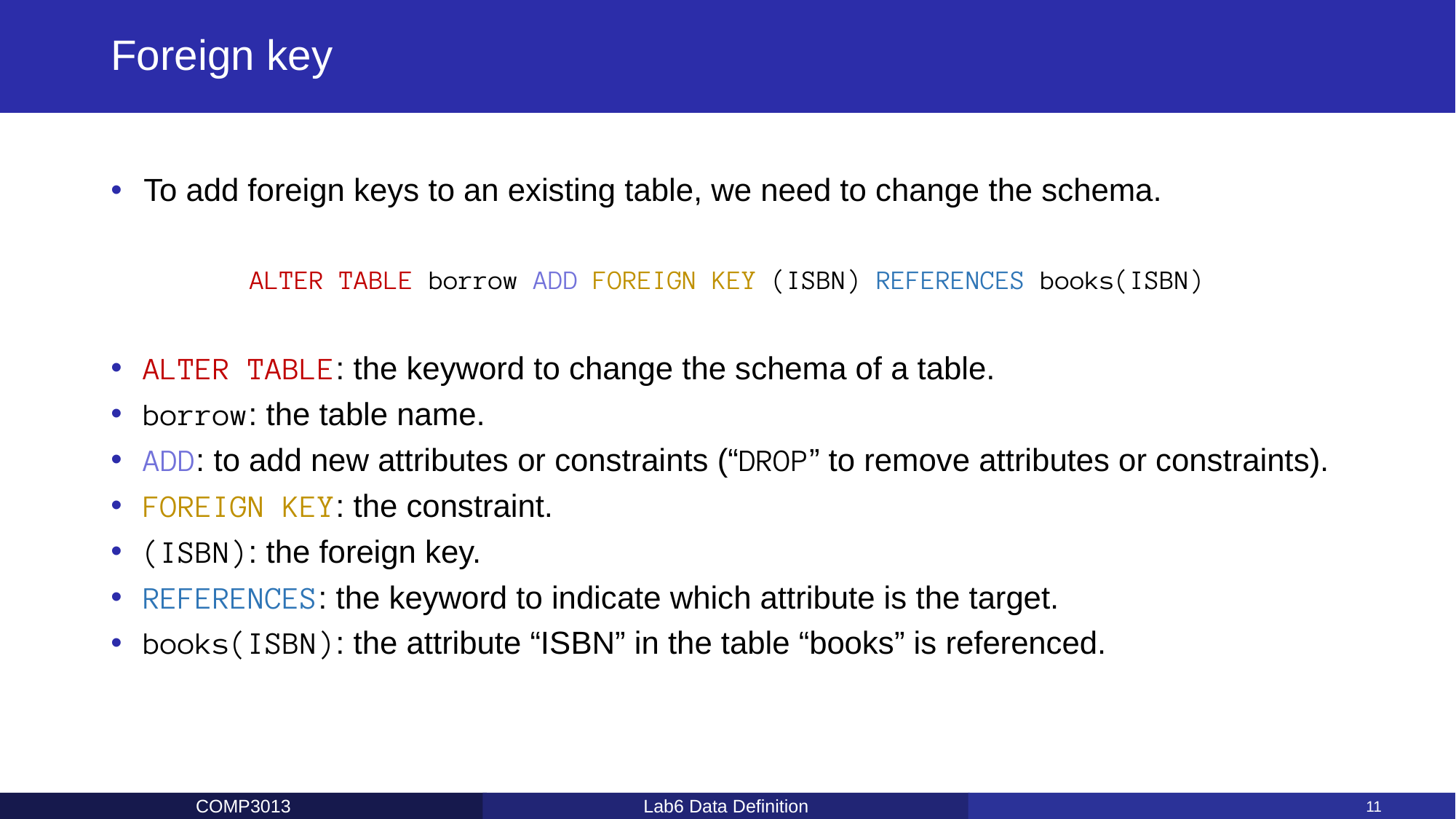

# Foreign key
To add foreign keys to an existing table, we need to change the schema.

ALTER TABLE borrow ADD FOREIGN KEY (ISBN) REFERENCES books(ISBN)

ALTER TABLE: the keyword to change the schema of a table.
borrow: the table name.
ADD: to add new attributes or constraints (“DROP” to remove attributes or constraints).
FOREIGN KEY: the constraint.
(ISBN): the foreign key.
REFERENCES: the keyword to indicate which attribute is the target.
books(ISBN): the attribute “ISBN” in the table “books” is referenced.